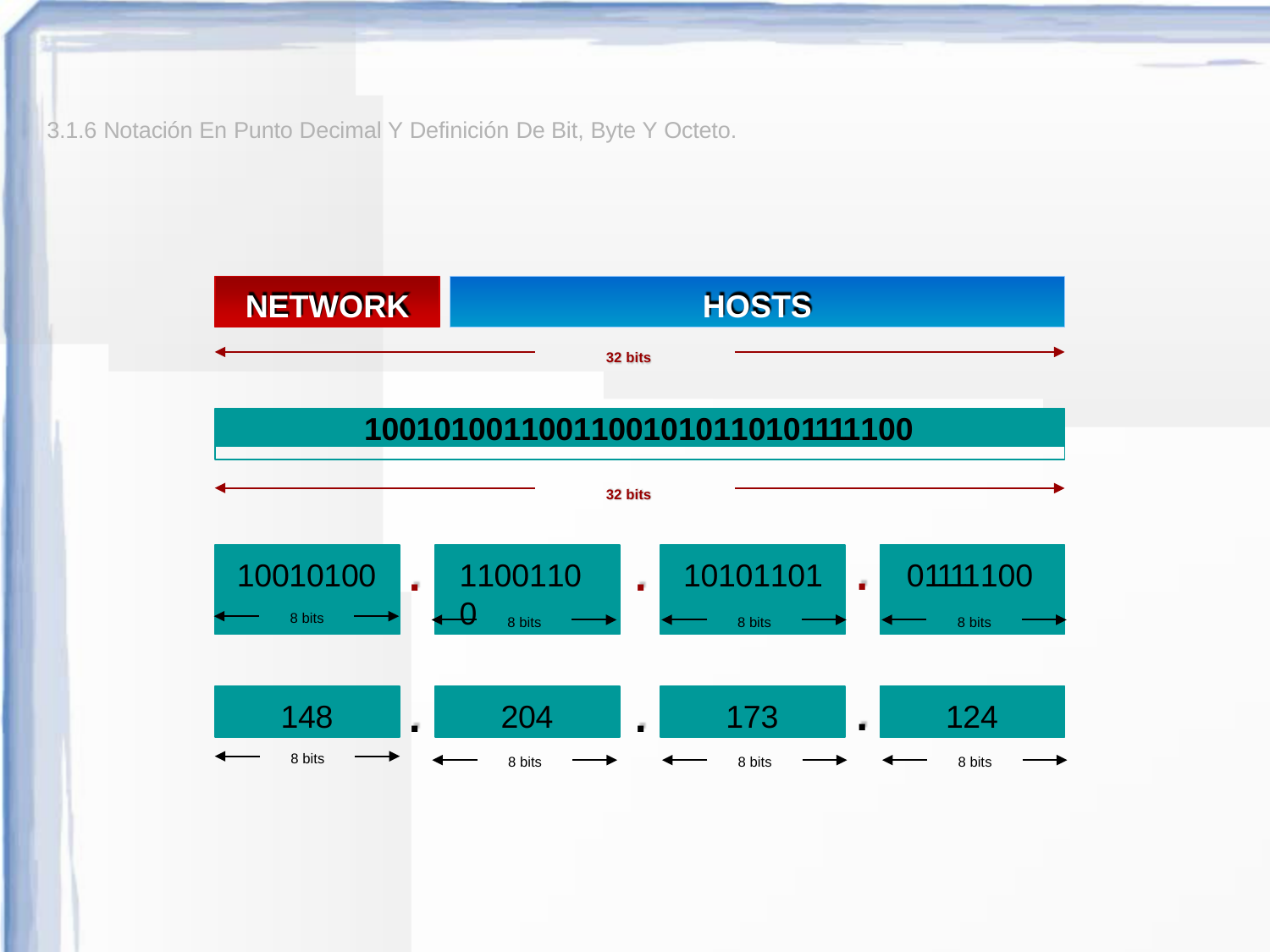

3.1.6 Notación En Punto Decimal Y Definición De Bit, Byte Y Octeto.
# NETWORK

HOSTS

32 bits

10010100110011001010110101111100

32 bits

.
.
.
10010100
11001100
10101101
01111100
8 bits

8 bits
8 bits
8 bits

.
.
.
148
204
173
124
8 bits

8 bits
8 bits
8 bits